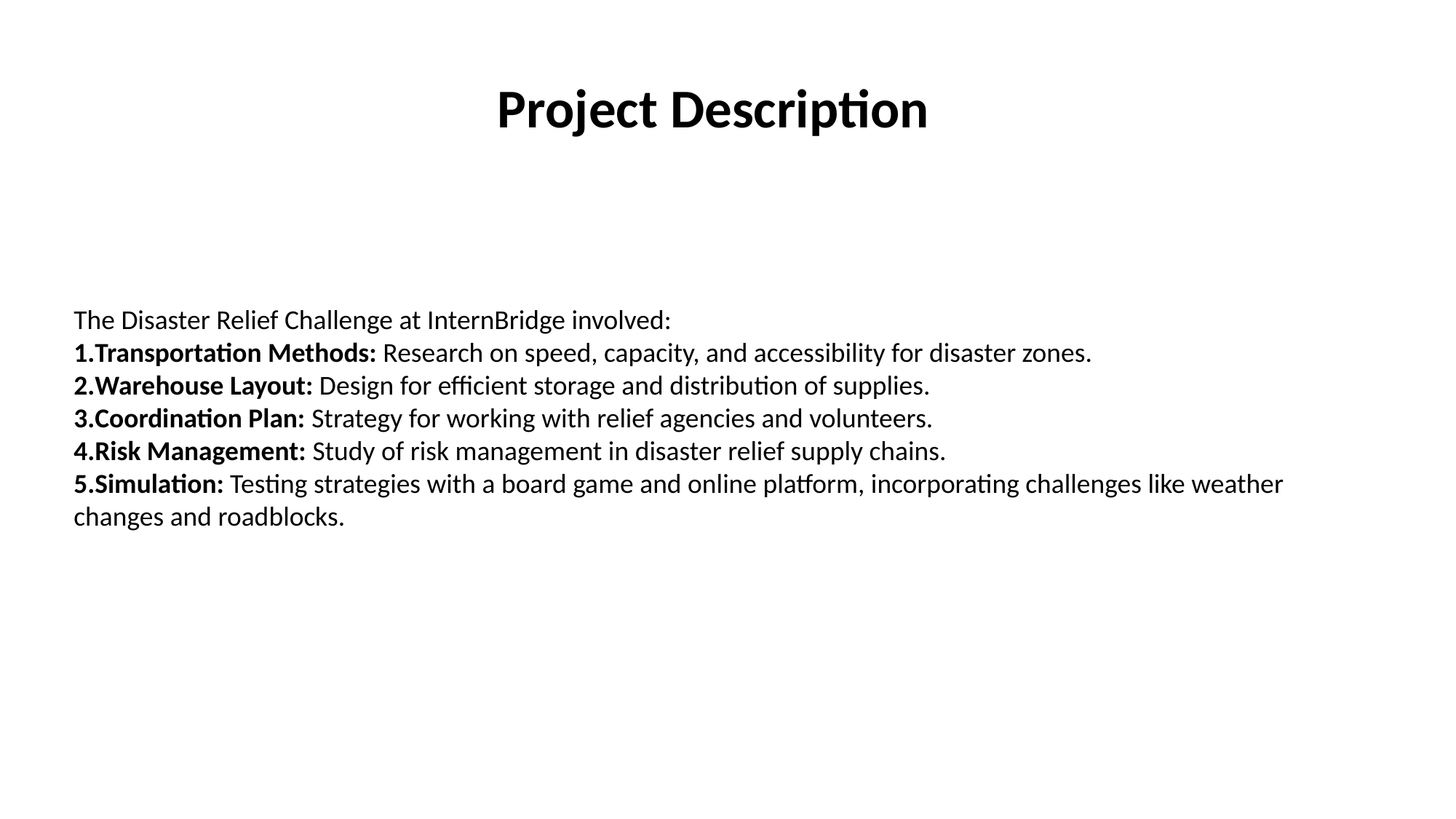

Project Description

The Disaster Relief Challenge at InternBridge involved:
Transportation Methods: Research on speed, capacity, and accessibility for disaster zones.
Warehouse Layout: Design for efficient storage and distribution of supplies.
Coordination Plan: Strategy for working with relief agencies and volunteers.
Risk Management: Study of risk management in disaster relief supply chains.
Simulation: Testing strategies with a board game and online platform, incorporating challenges like weather changes and roadblocks.